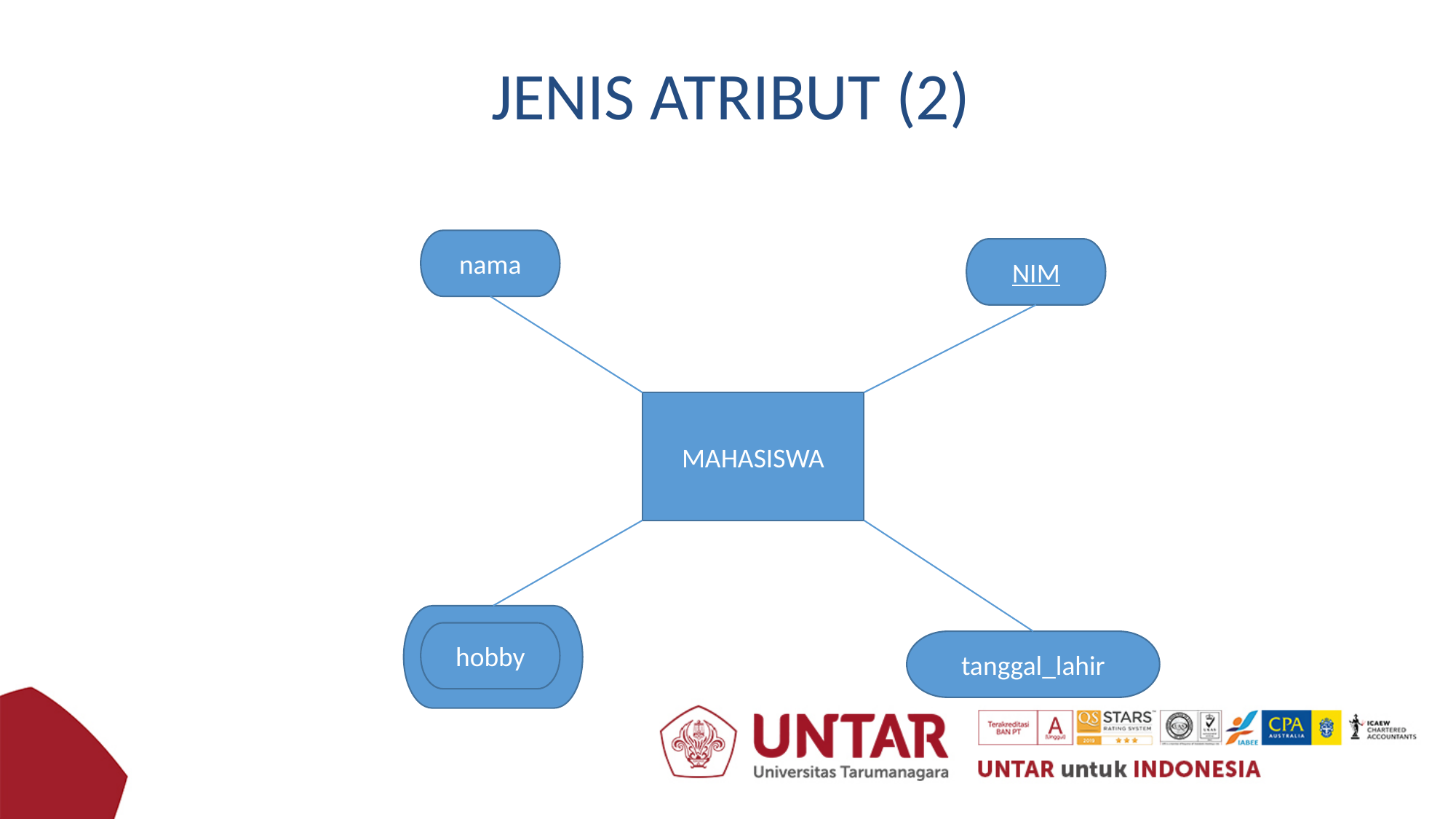

# JENIS ATRIBUT (2)

nama
NIM
MAHASISWA

hobby
tanggal_lahir